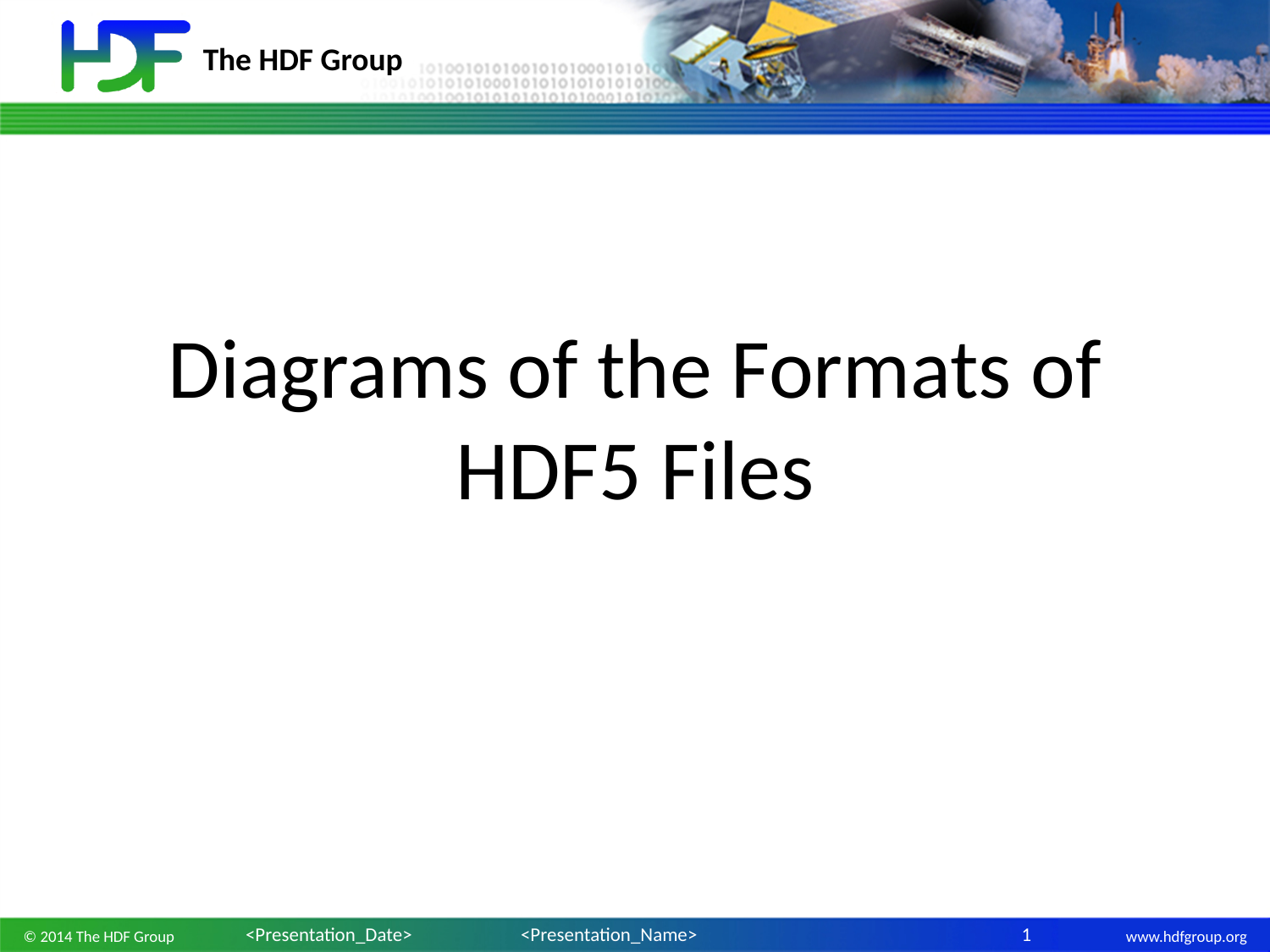

# Diagrams of the Formats of HDF5 Files

© 2014 The HDF Group
1